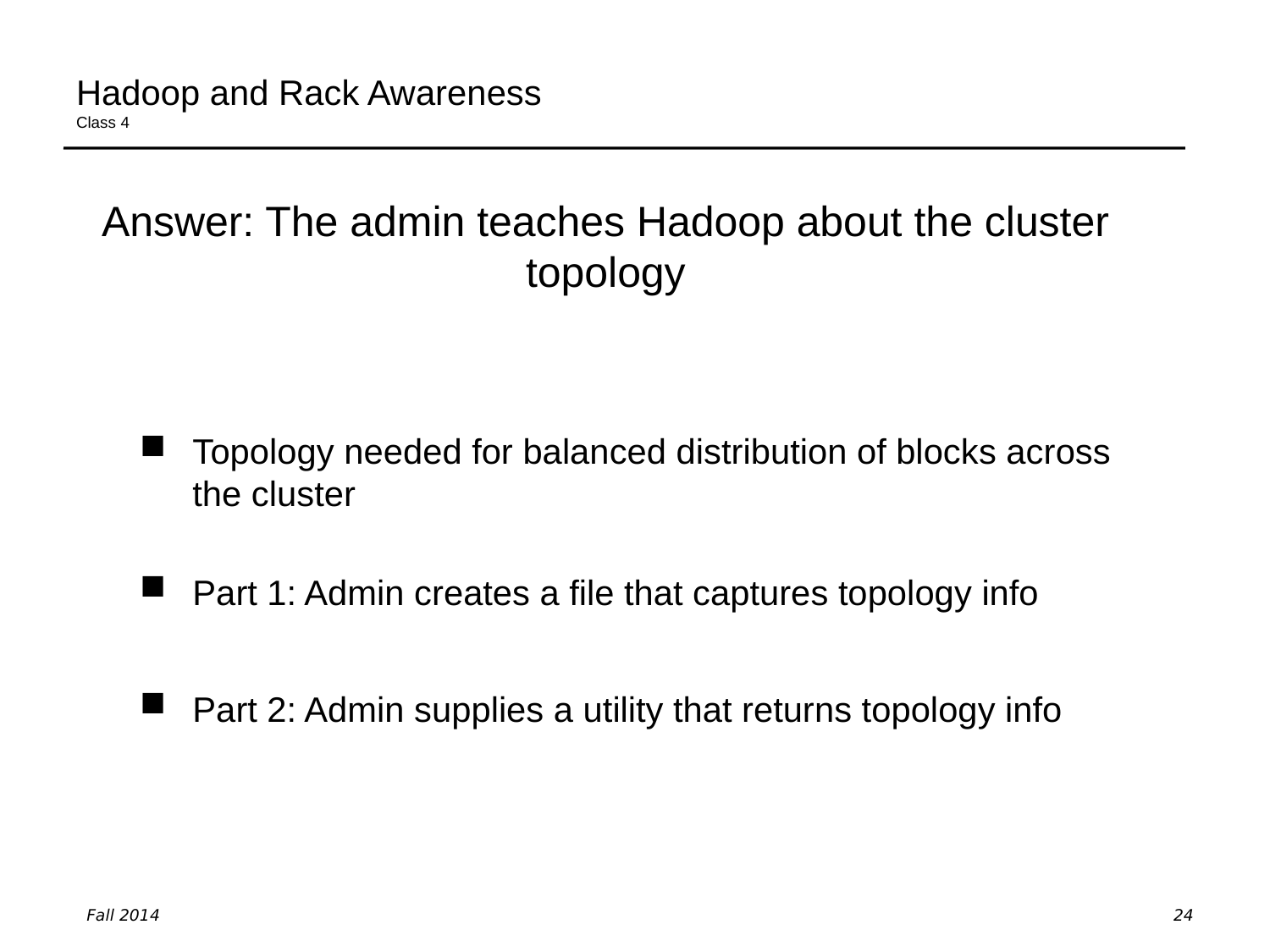

# Hadoop and Rack Awareness Class 4

Answer: The admin teaches Hadoop about the cluster topology

Topology needed for balanced distribution of blocks across the cluster

Part 1: Admin creates a file that captures topology info

Part 2: Admin supplies a utility that returns topology info

24